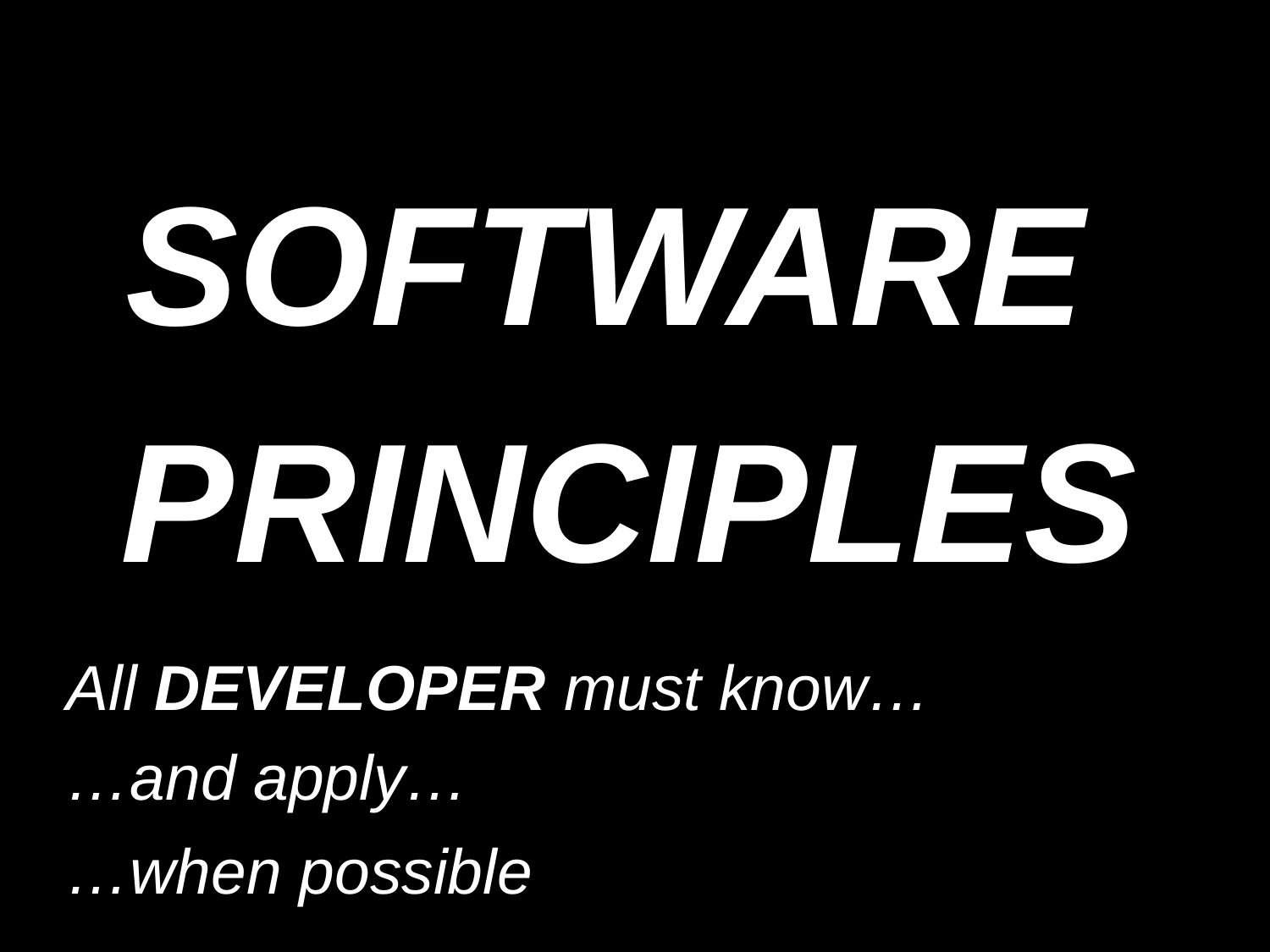

SOFTWARE
PRINCIPLES
All DEVELOPER must know…
…and apply…
…when possible